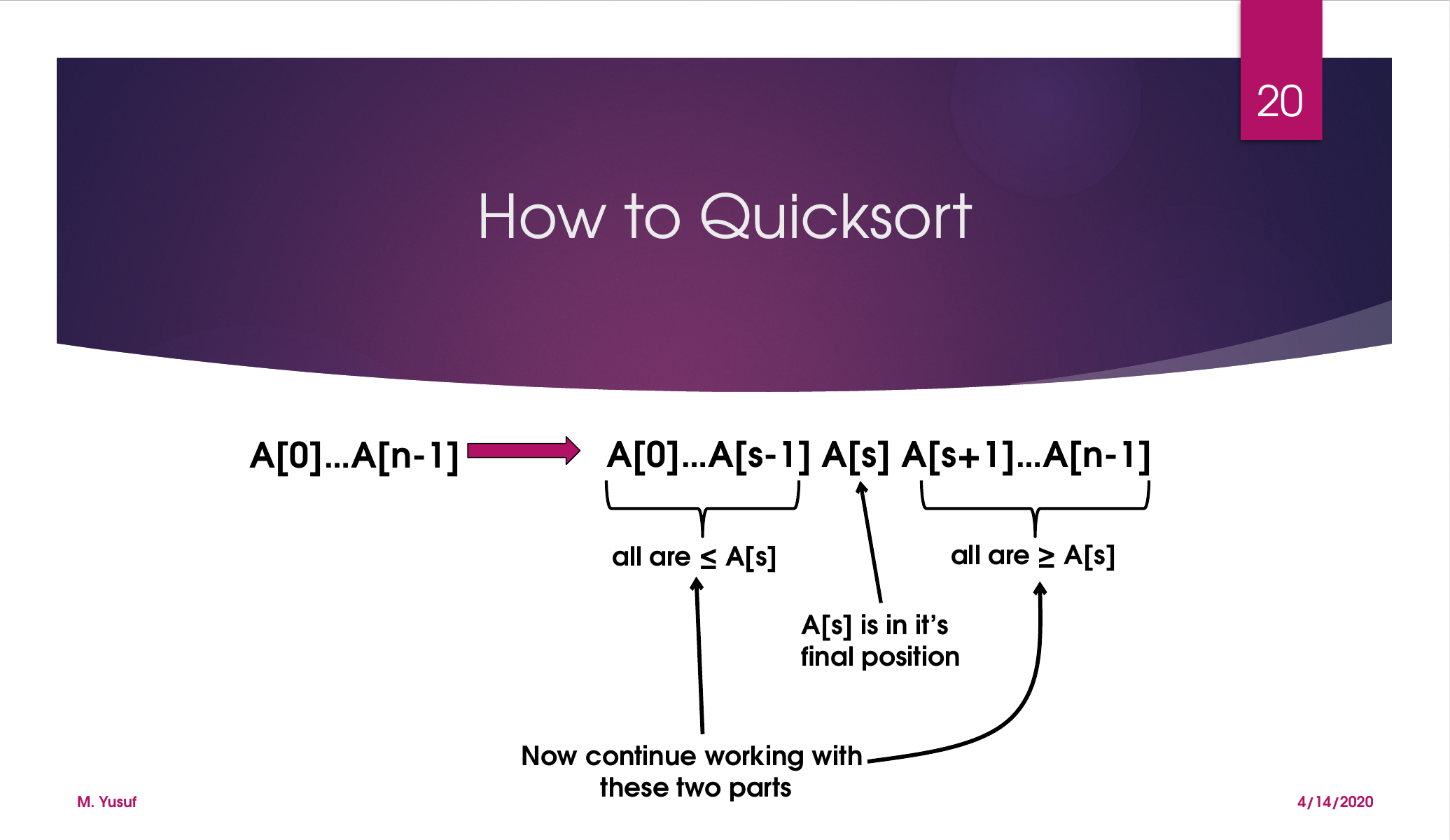

20
# How to Quicksort

A[0]…A[s-1] A[s] A[s+1]…A[n-1]
A[0]…A[n-1]

all are ≥ A[s]
all are ≤ A[s]

A[s] is in it’s
final position
Now continue working with
these two parts
M. Yusuf
4/14/2020